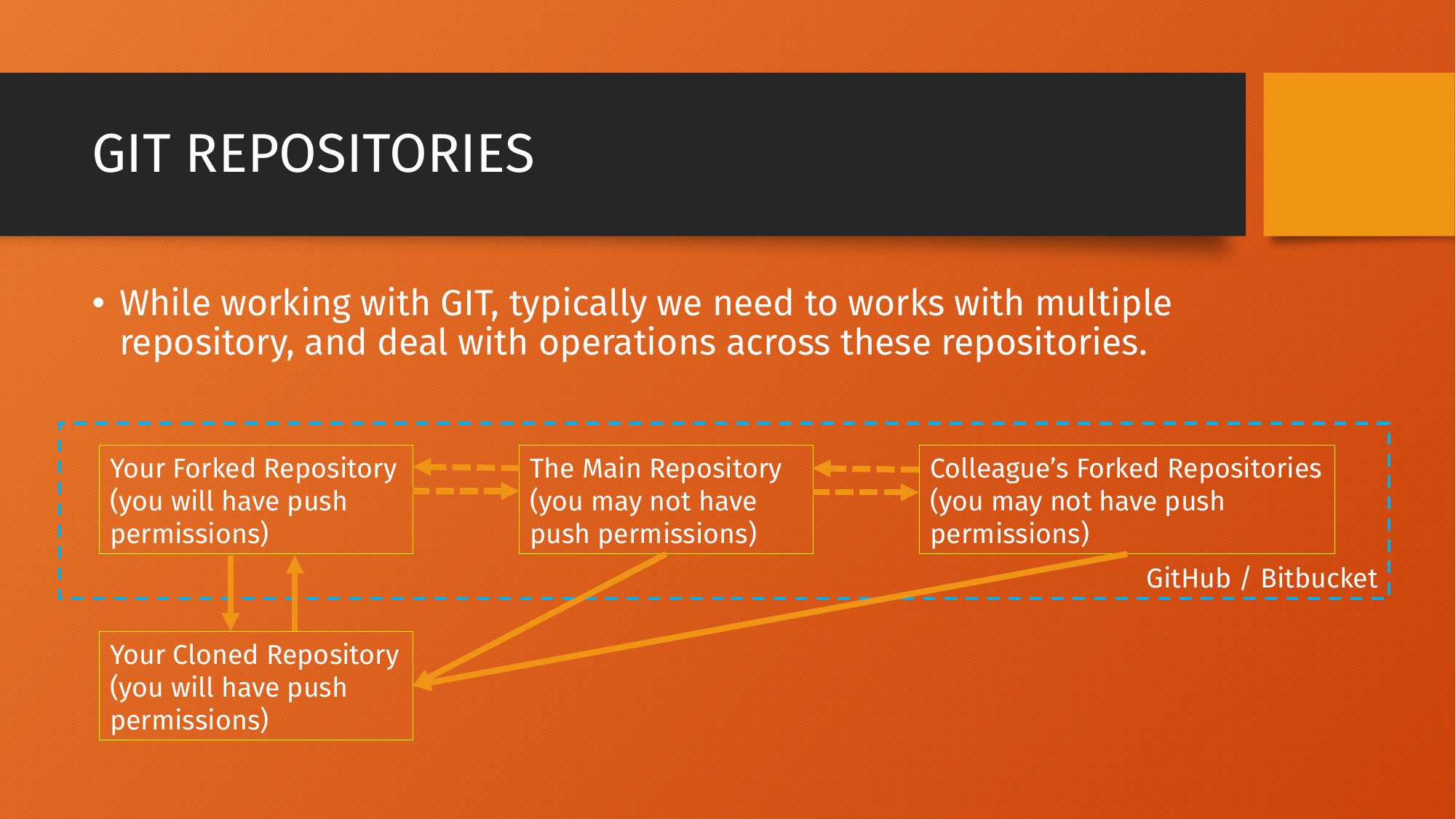

# GIT REPOSITORIES
While working with GIT, typically we need to works with multiple repository, and deal with operations across these repositories.
GitHub / Bitbucket
Your Forked Repository
(you will have push permissions)
The Main Repository
(you may not have push permissions)
Colleague’s Forked Repositories
(you may not have push permissions)
Your Cloned Repository
(you will have push permissions)